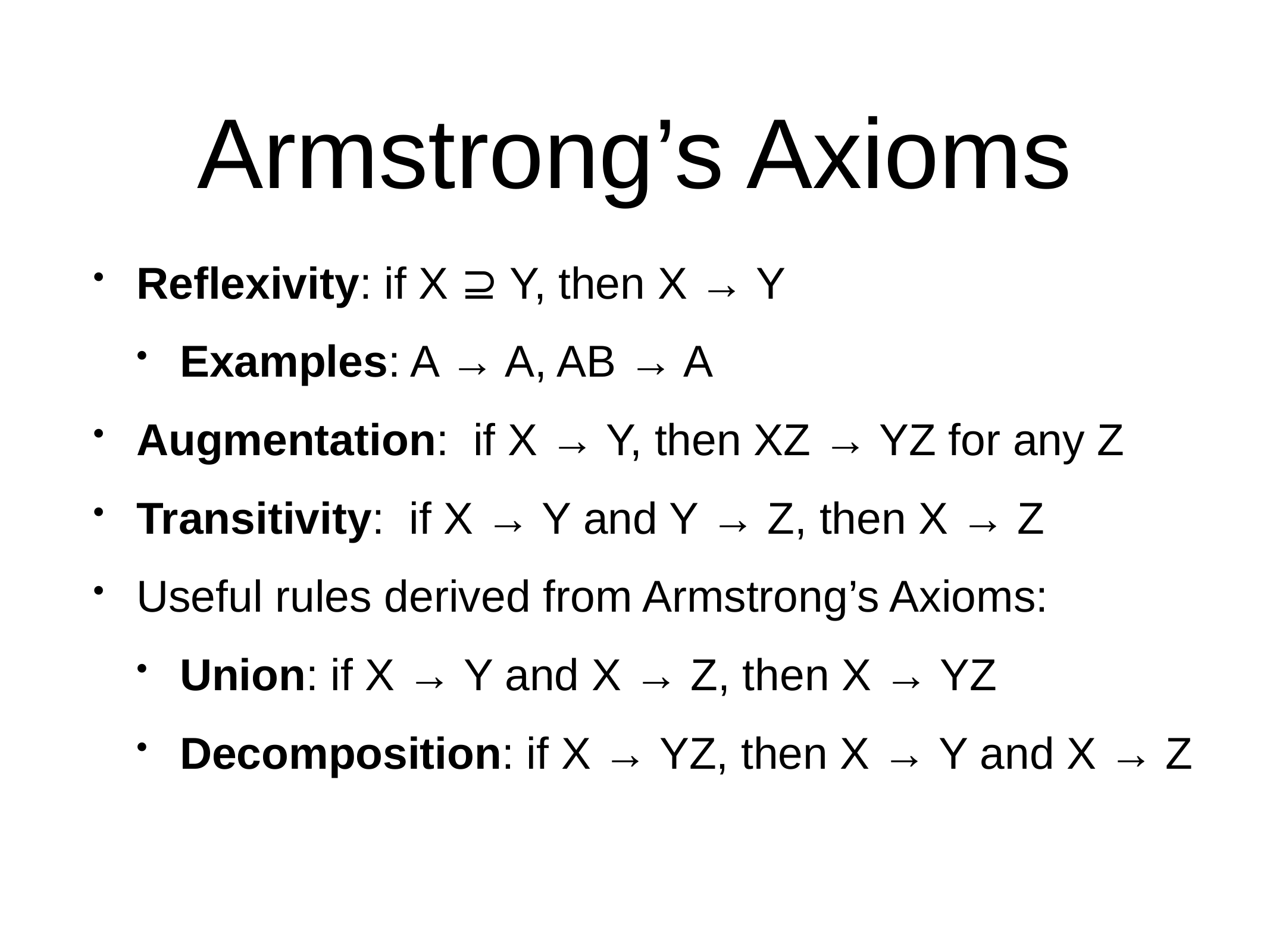

# Armstrong’s Axioms
Reflexivity: if X ⊇ Y, then X → Y
Examples: A → A, AB → A
Augmentation:  if X → Y, then XZ → YZ for any Z
Transitivity:  if X → Y and Y → Z, then X → Z
Useful rules derived from Armstrong’s Axioms:
Union: if X → Y and X → Z, then X → YZ
Decomposition: if X → YZ, then X → Y and X → Z